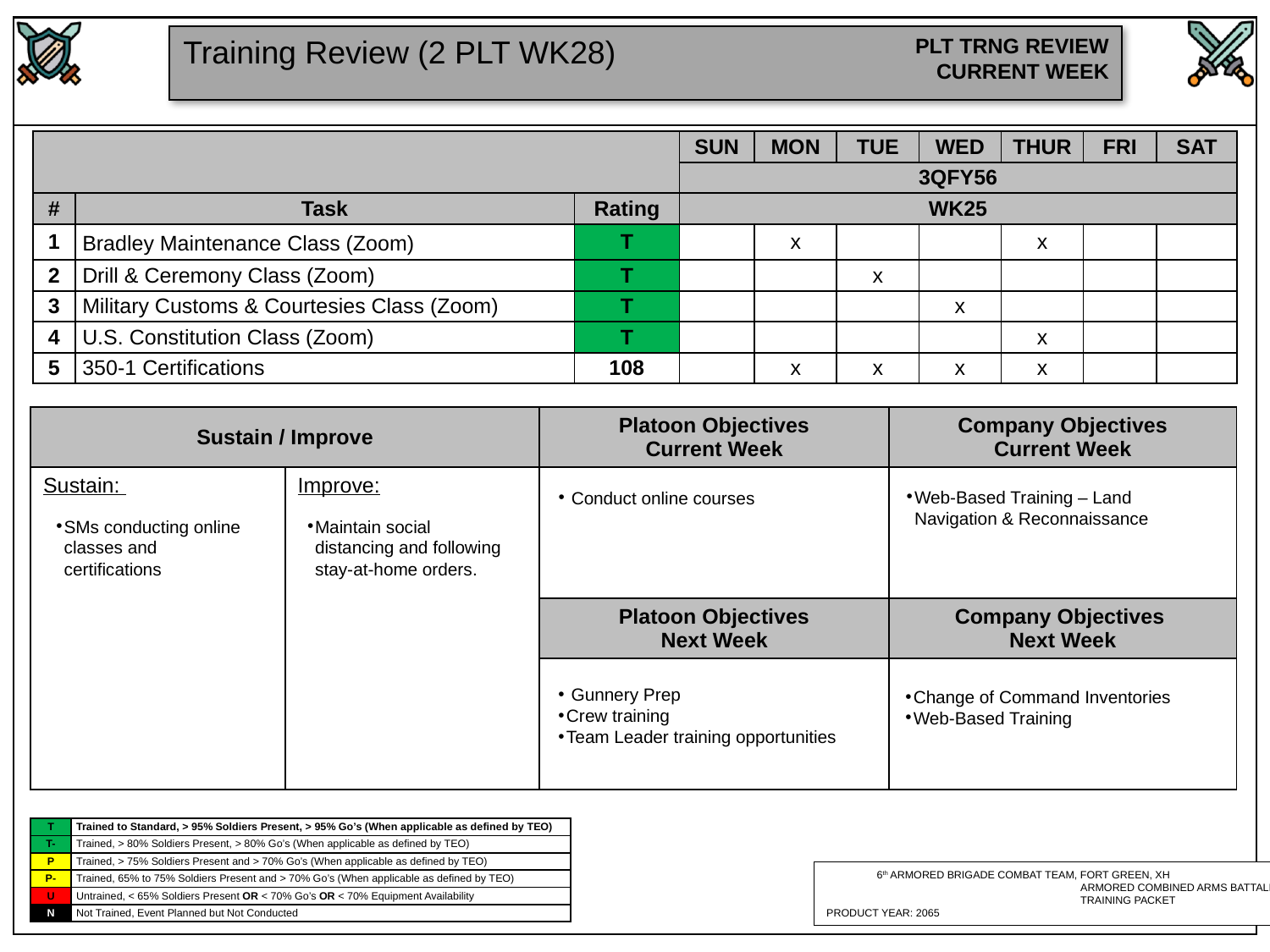

Training Review (2 PLT WK28)
|  |  |  | SUN | MON | TUE | WED | THUR | FRI | SAT |
| --- | --- | --- | --- | --- | --- | --- | --- | --- | --- |
|  |  |  | 3QFY56 |  |  |  |  |  |  |
| # | Task | Rating | WK25 |  |  |  |  |  |  |
| 1 | Bradley Maintenance Class (Zoom) | T |  | x |  |  | x |  |  |
| 2 | Drill & Ceremony Class (Zoom) | T |  |  | x |  |  |  |  |
| 3 | Military Customs & Courtesies Class (Zoom) | T |  |  |  | x |  |  |  |
| 4 | U.S. Constitution Class (Zoom) | T |  |  |  |  | x |  |  |
| 5 | 350-1 Certifications | 108 |  | x | x | x | x |  |  |
Web-Based Training – Land Navigation & Reconnaissance

 Conduct online courses
Maintain social distancing and following stay-at-home orders.

SMs conducting online classes and certifications
 Gunnery Prep
Crew training
Team Leader training opportunities

Change of Command Inventories
Web-Based Training